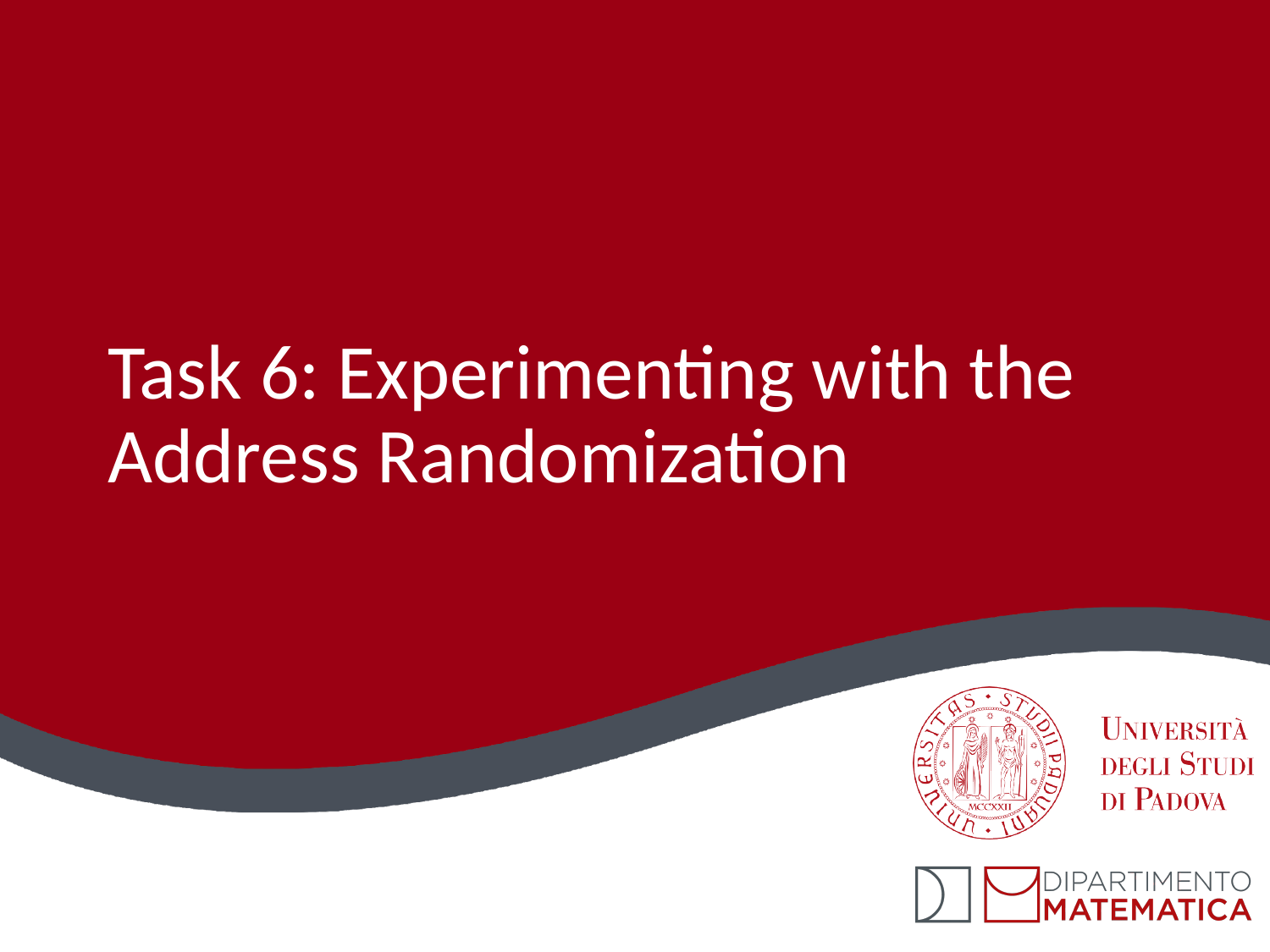

# Task 6: Experimenting with the Address Randomization